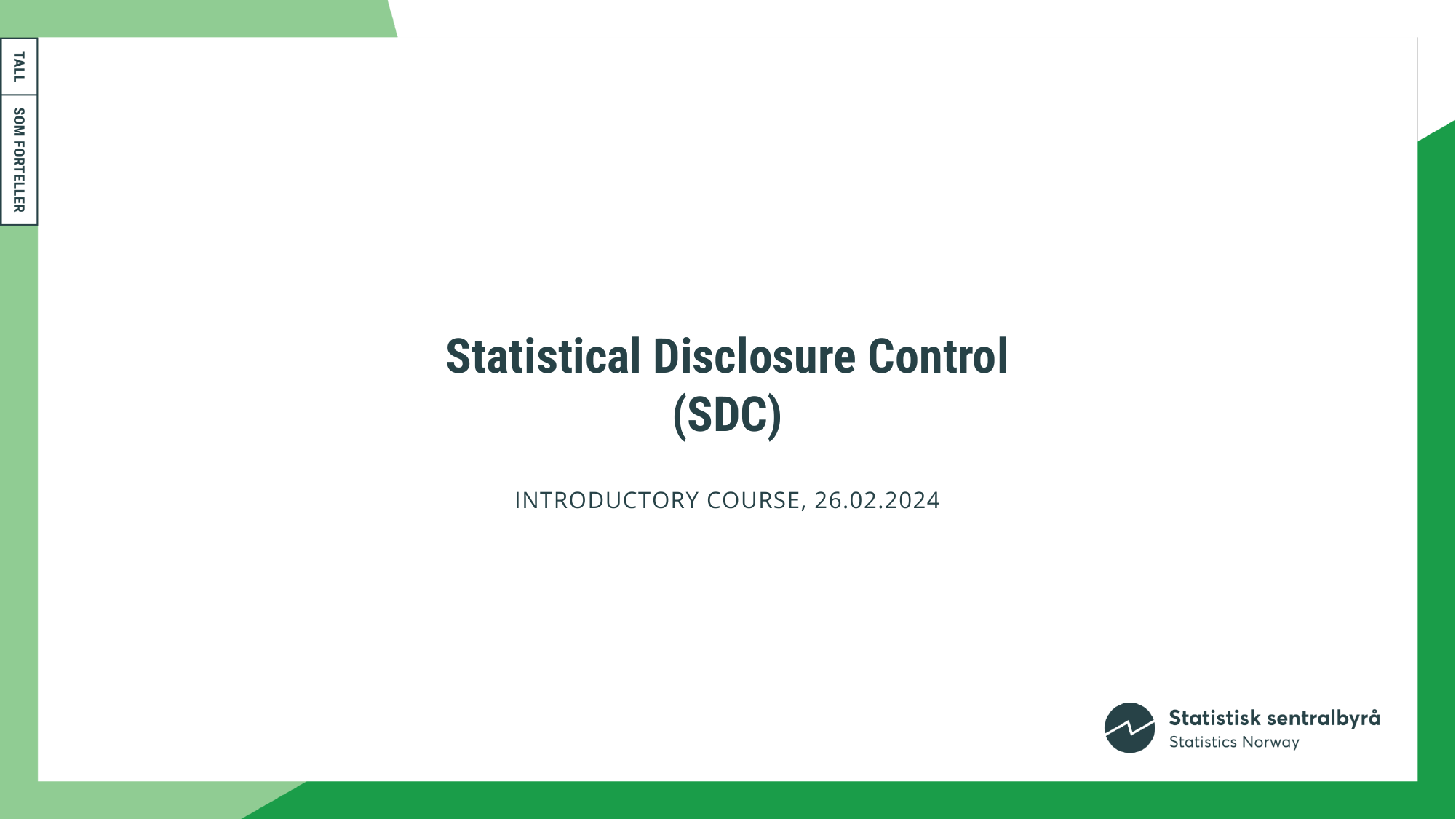

# Statistical Disclosure Control (SDC)
Introductory Course, 26.02.2024